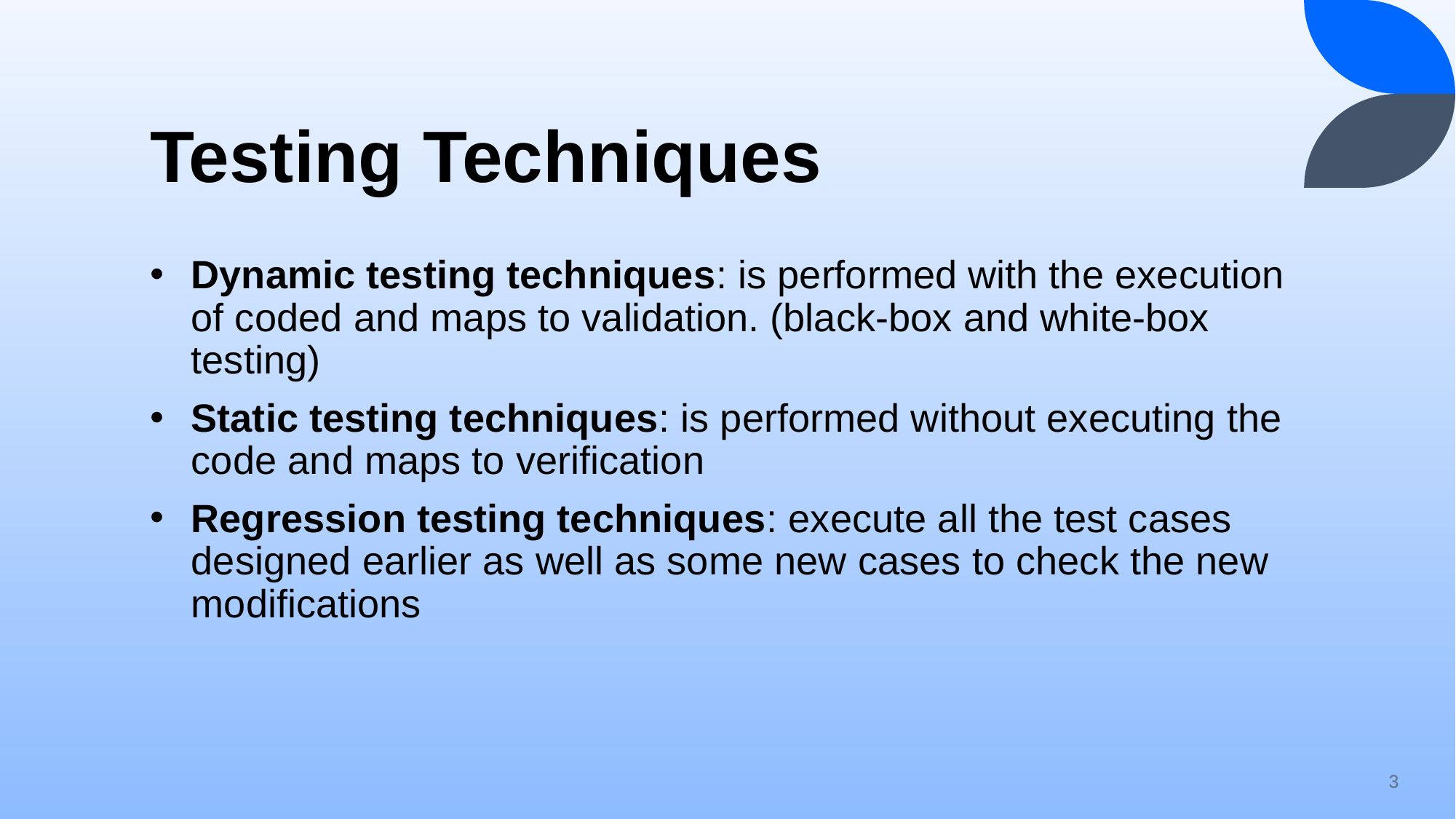

# Testing Techniques
Dynamic testing techniques: is performed with the execution of coded and maps to validation. (black-box and white-box testing)
Static testing techniques: is performed without executing the code and maps to verification
Regression testing techniques: execute all the test cases designed earlier as well as some new cases to check the new modifications
3